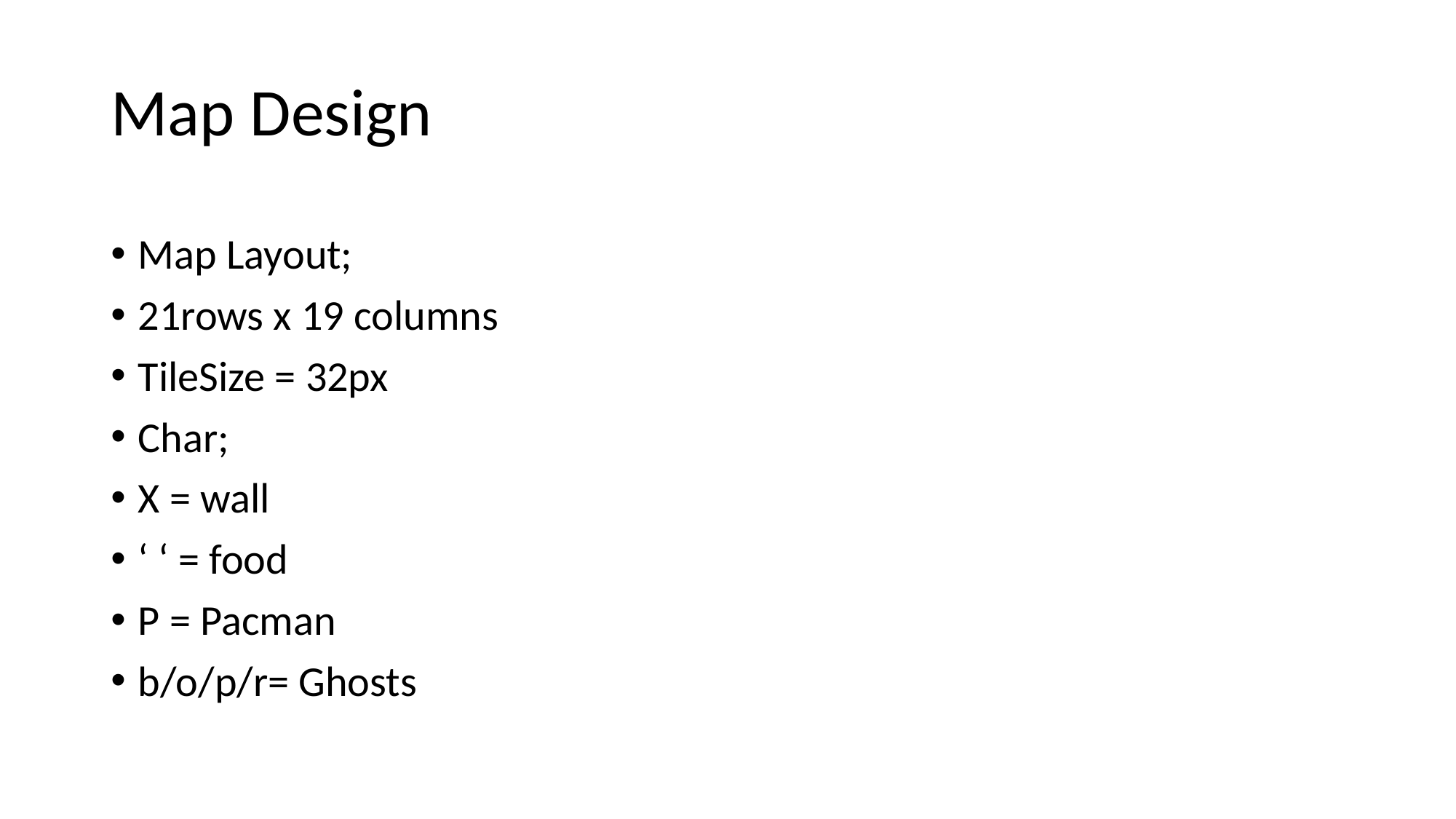

# Map Design
Map Layout;
21rows x 19 columns
TileSize = 32px
Char;
X = wall
‘ ‘ = food
P = Pacman
b/o/p/r= Ghosts